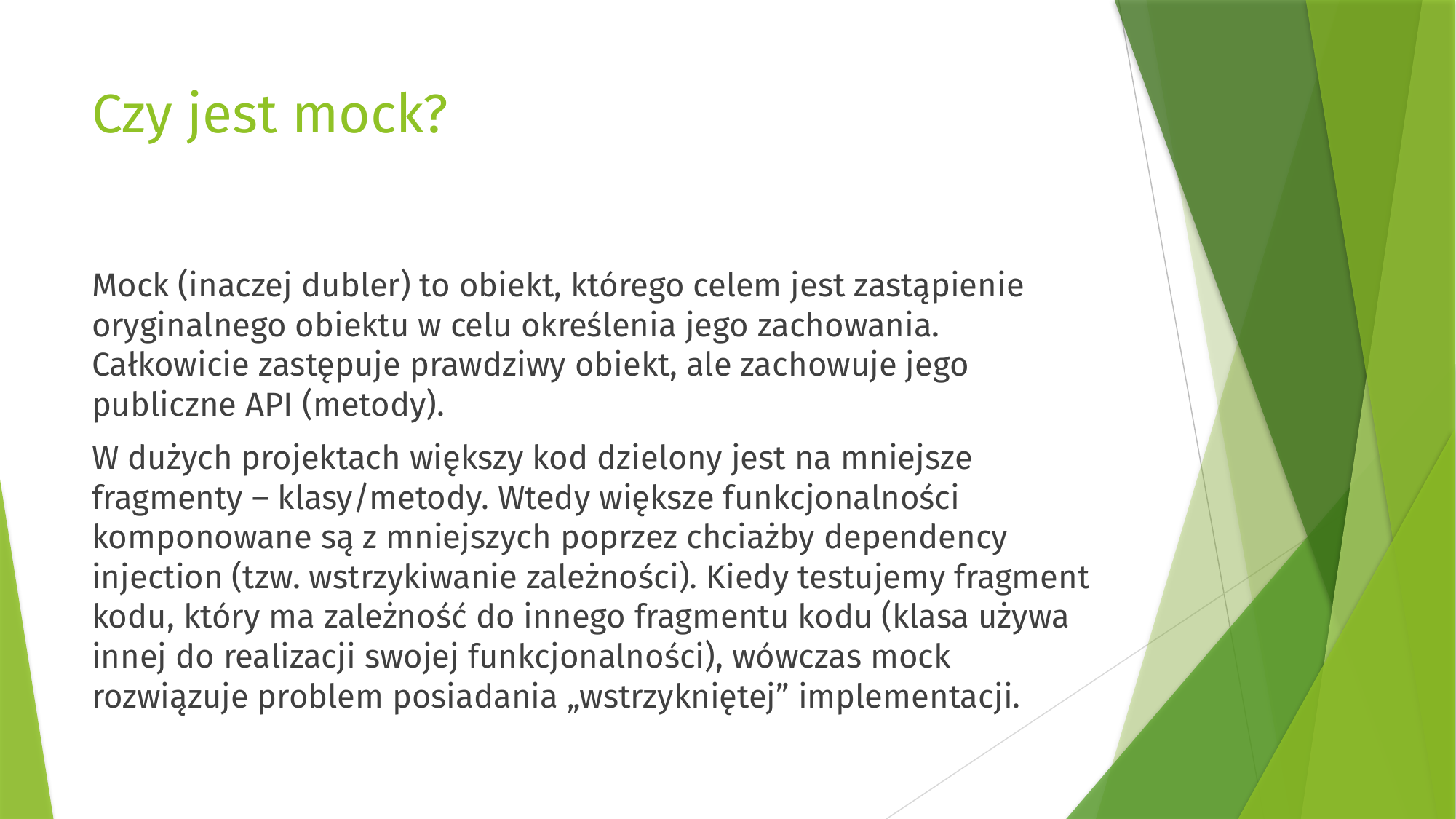

# Czy jest mock?
Mock (inaczej dubler) to obiekt, którego celem jest zastąpienie oryginalnego obiektu w celu określenia jego zachowania. Całkowicie zastępuje prawdziwy obiekt, ale zachowuje jego publiczne API (metody).
W dużych projektach większy kod dzielony jest na mniejsze fragmenty – klasy/metody. Wtedy większe funkcjonalności komponowane są z mniejszych poprzez chciażby dependency injection (tzw. wstrzykiwanie zależności). Kiedy testujemy fragment kodu, który ma zależność do innego fragmentu kodu (klasa używa innej do realizacji swojej funkcjonalności), wówczas mock rozwiązuje problem posiadania „wstrzykniętej” implementacji.